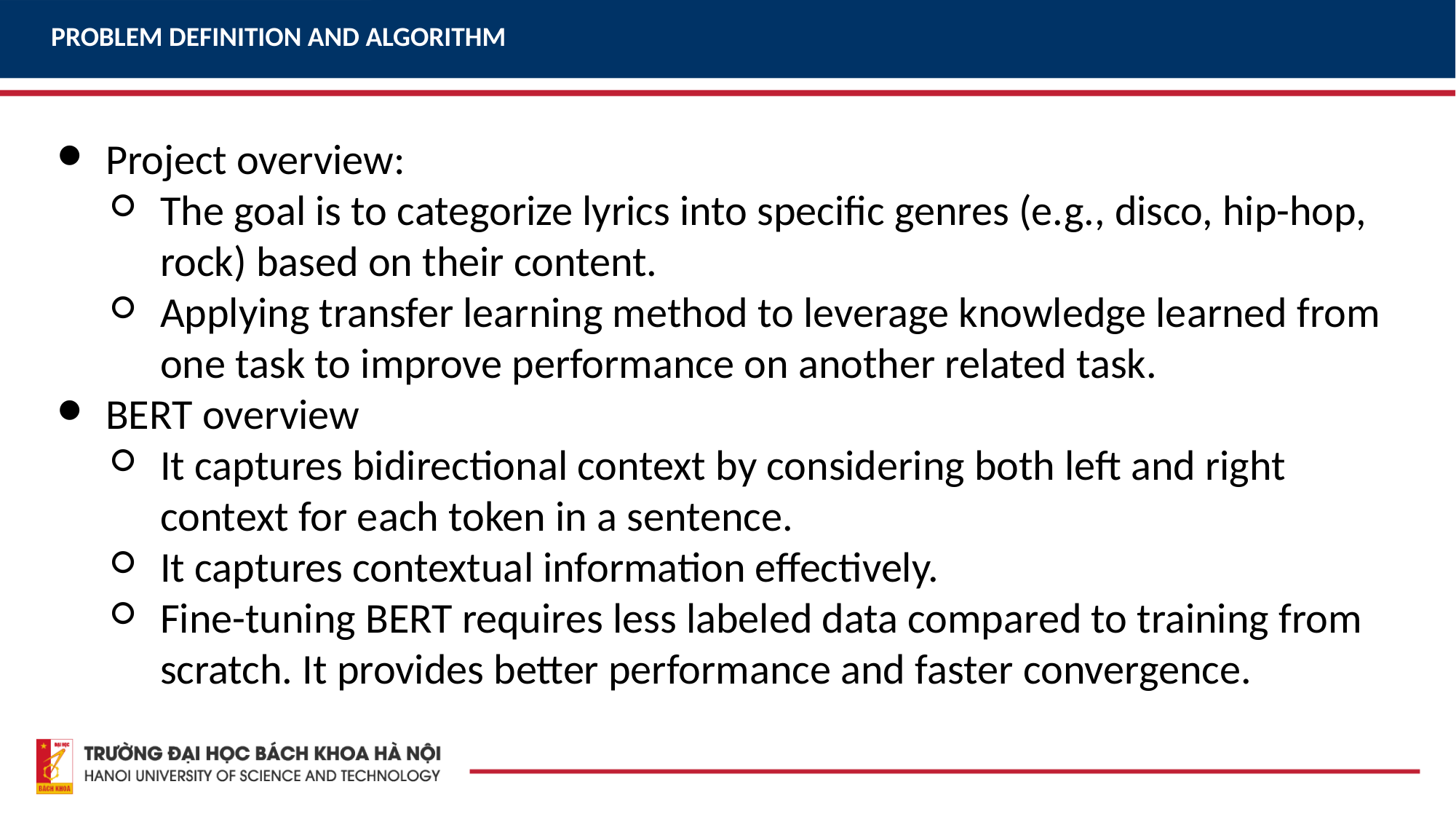

PROBLEM DEFINITION AND ALGORITHM
Project overview:
The goal is to categorize lyrics into specific genres (e.g., disco, hip-hop, rock) based on their content.
Applying transfer learning method to leverage knowledge learned from one task to improve performance on another related task.
BERT overview
It captures bidirectional context by considering both left and right context for each token in a sentence.
It captures contextual information effectively.
Fine-tuning BERT requires less labeled data compared to training from scratch. It provides better performance and faster convergence.